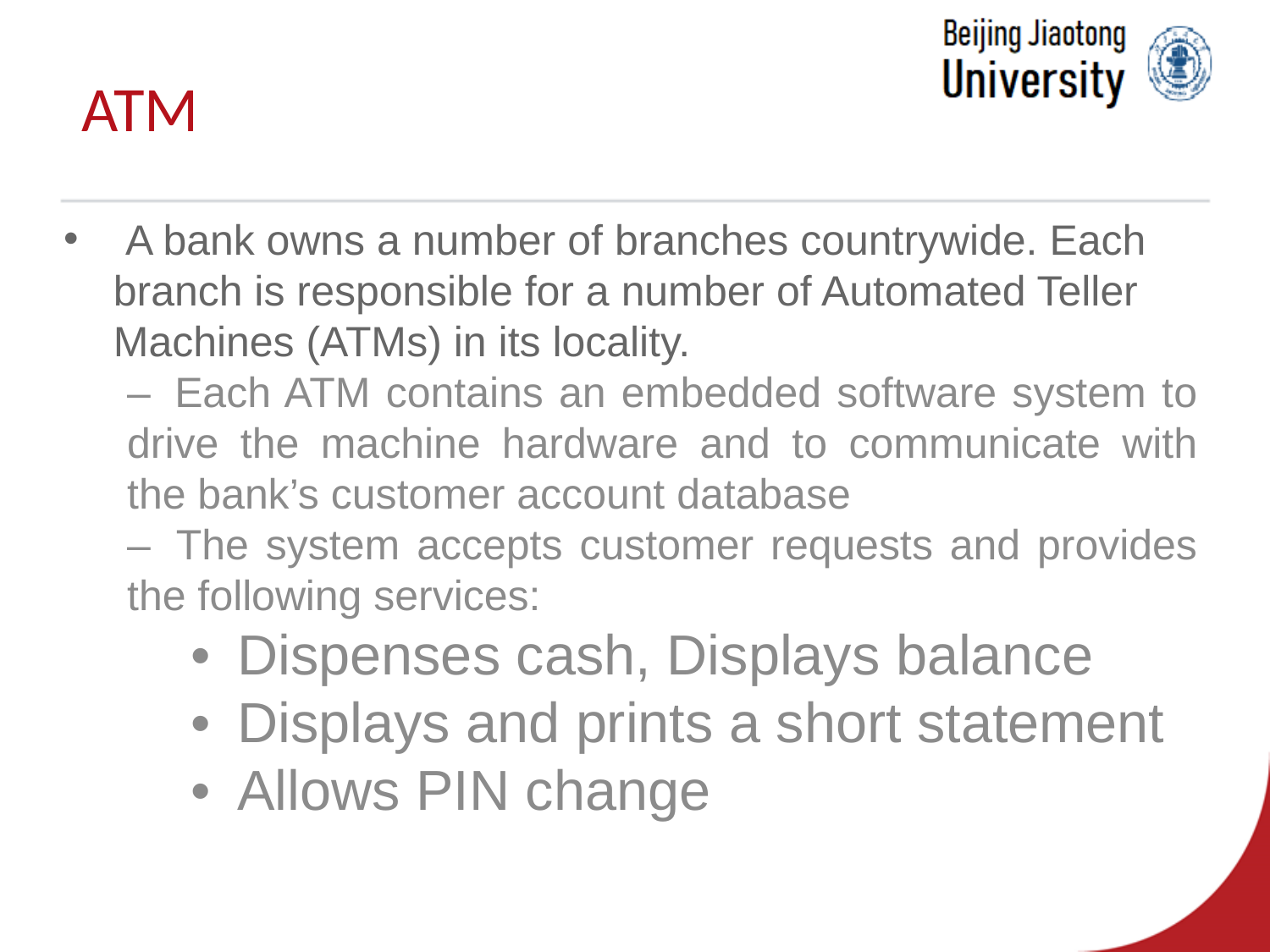

# ATM
 A bank owns a number of branches countrywide. Each branch is responsible for a number of Automated Teller Machines (ATMs) in its locality.
–  Each ATM contains an embedded software system to drive the machine hardware and to communicate with the bank’s customer account database
–  The system accepts customer requests and provides the following services:
•  Dispenses cash, Displays balance
•  Displays and prints a short statement
•  Allows PIN change